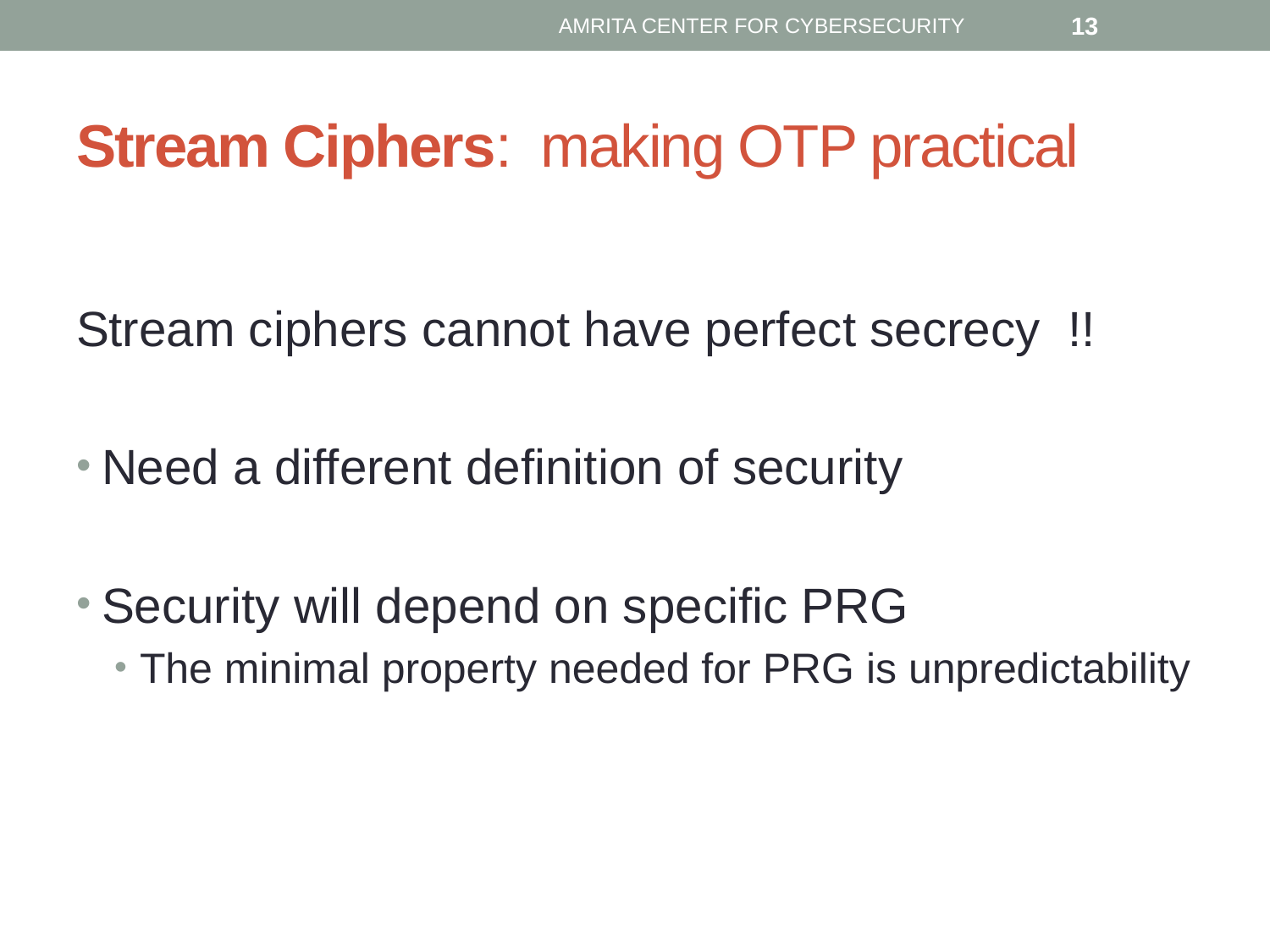

AMRITA CENTER FOR CYBERSECURITY
13
# Stream Ciphers:  making OTP practical

Stream ciphers cannot have perfect secrecy  !!

Need a different definition of security

Security will depend on specific PRG
The minimal property needed for PRG is unpredictability